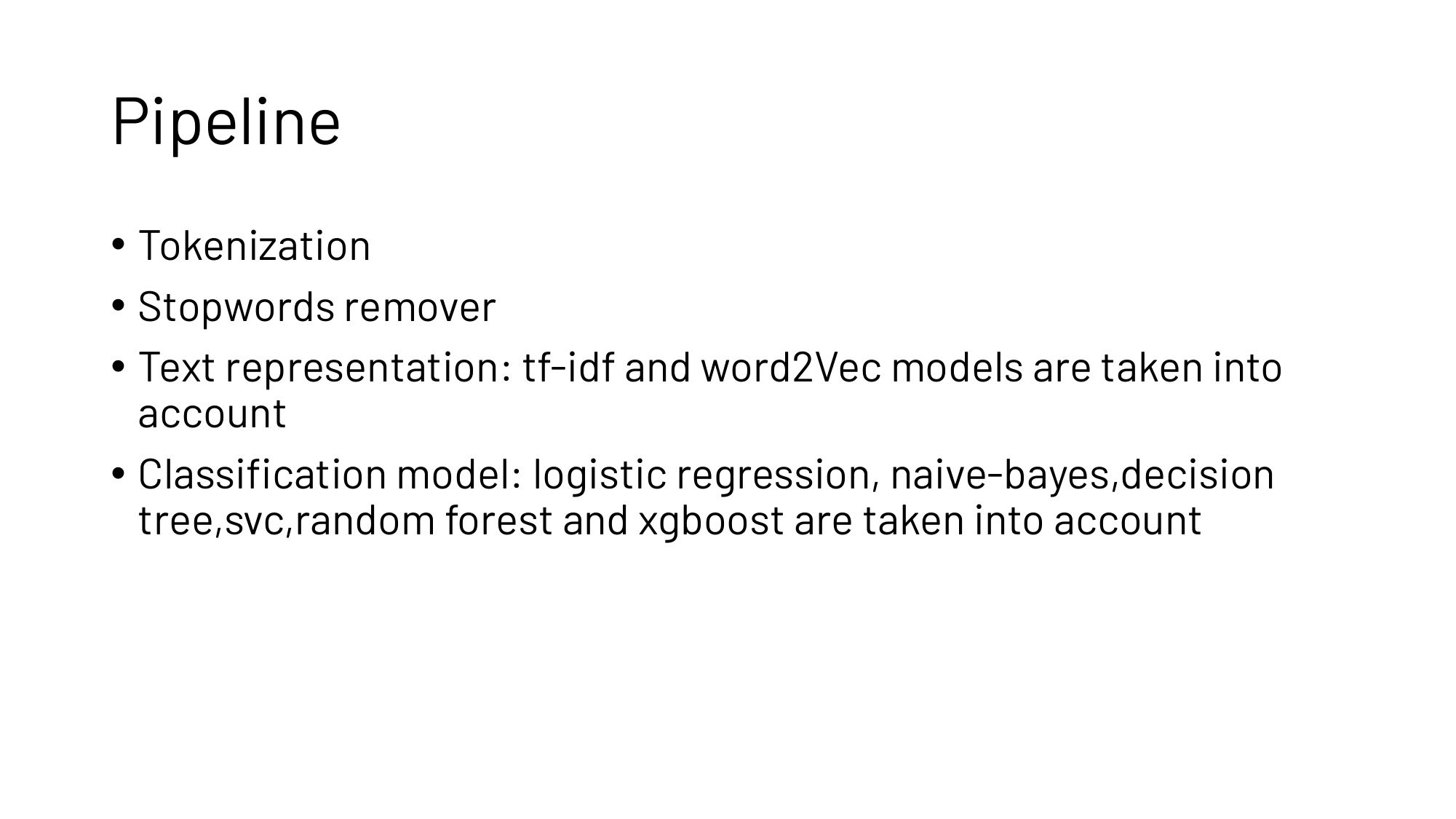

# Pipeline
Tokenization
Stopwords remover
Text representation: tf-idf and word2Vec models are taken into account
Classification model: logistic regression, naive-bayes,decision tree,svc,random forest and xgboost are taken into account